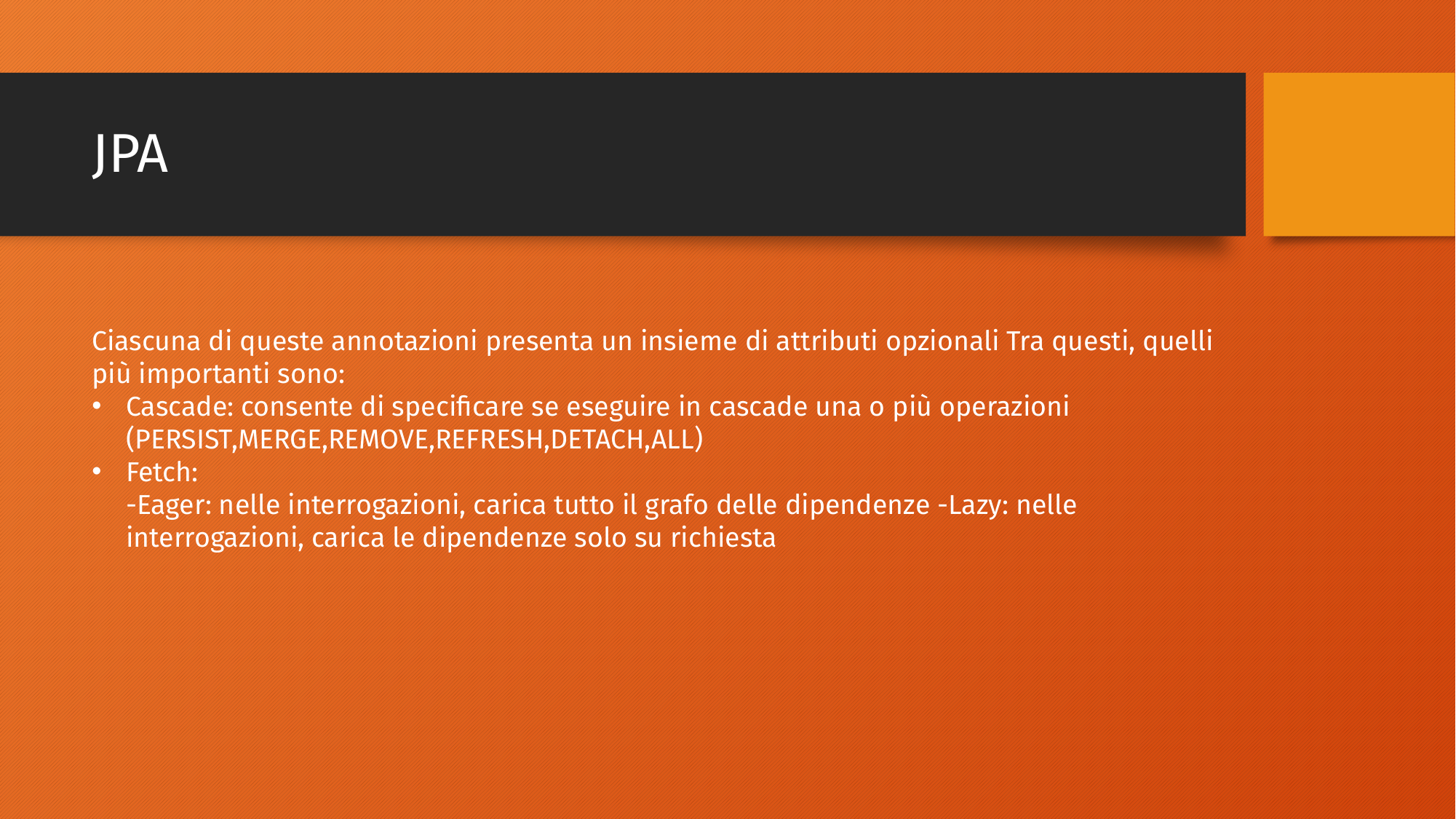

# JPA

Ciascuna di queste annotazioni presenta un insieme di attributi opzionali Tra questi, quelli più importanti sono:
Cascade: consente di specificare se eseguire in cascade una o più operazioni (PERSIST,MERGE,REMOVE,REFRESH,DETACH,ALL)
Fetch:
-Eager: nelle interrogazioni, carica tutto il grafo delle dipendenze -Lazy: nelle interrogazioni, carica le dipendenze solo su richiesta